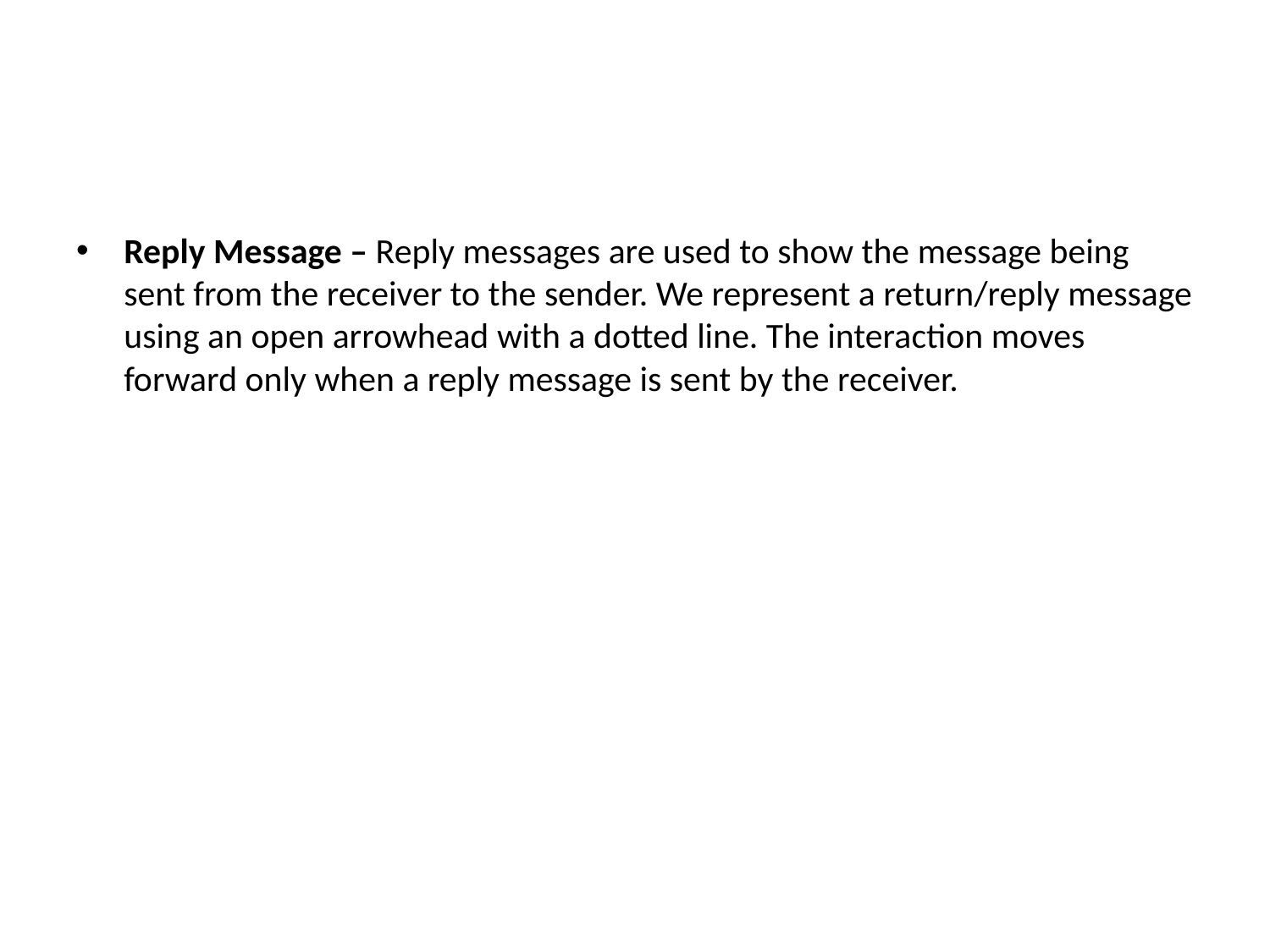

#
Reply Message – Reply messages are used to show the message being sent from the receiver to the sender. We represent a return/reply message using an open arrowhead with a dotted line. The interaction moves forward only when a reply message is sent by the receiver.